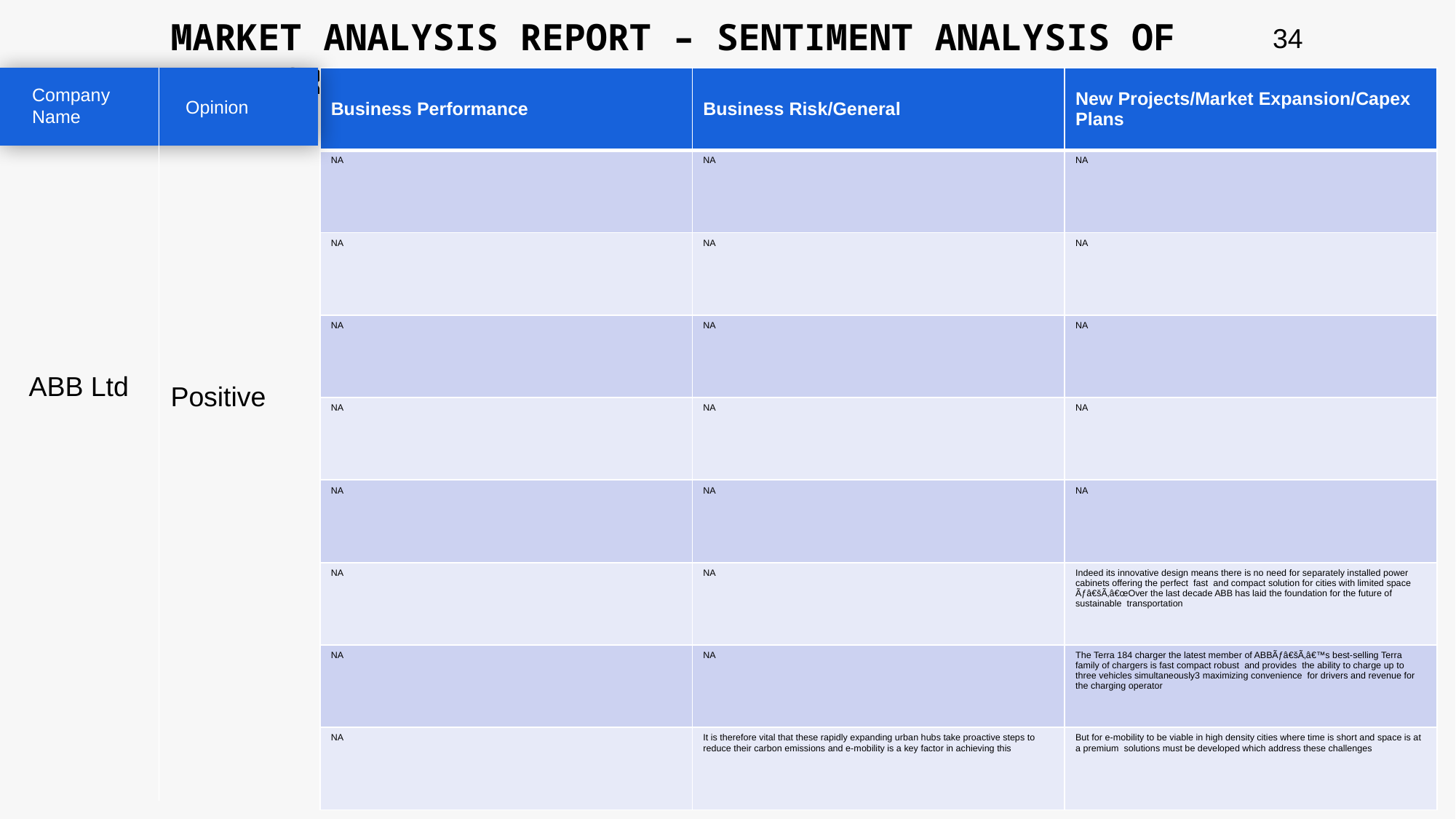

MARKET ANALYSIS REPORT – SENTIMENT ANALYSIS OF PEER GROUP
34

| Business Performance | Business Risk/General | New Projects/Market Expansion/Capex Plans |
| --- | --- | --- |
| NA | NA | NA |
| NA | NA | NA |
| NA | NA | NA |
| NA | NA | NA |
| NA | NA | NA |
| NA | NA | Indeed its innovative design means there is no need for separately installed power cabinets offering the perfect fast and compact solution for cities with limited space Ãƒâ€šÃ‚â€œOver the last decade ABB has laid the foundation for the future of sustainable transportation |
| NA | NA | The Terra 184 charger the latest member of ABBÃƒâ€šÃ‚â€™s best-selling Terra family of chargers is fast compact robust and provides the ability to charge up to three vehicles simultaneously3 maximizing convenience for drivers and revenue for the charging operator |
| NA | It is therefore vital that these rapidly expanding urban hubs take proactive steps to reduce their carbon emissions and e-mobility is a key factor in achieving this | But for e-mobility to be viable in high density cities where time is short and space is at a premium solutions must be developed which address these challenges |
Company Name
Opinion
ABB Ltd
Positive